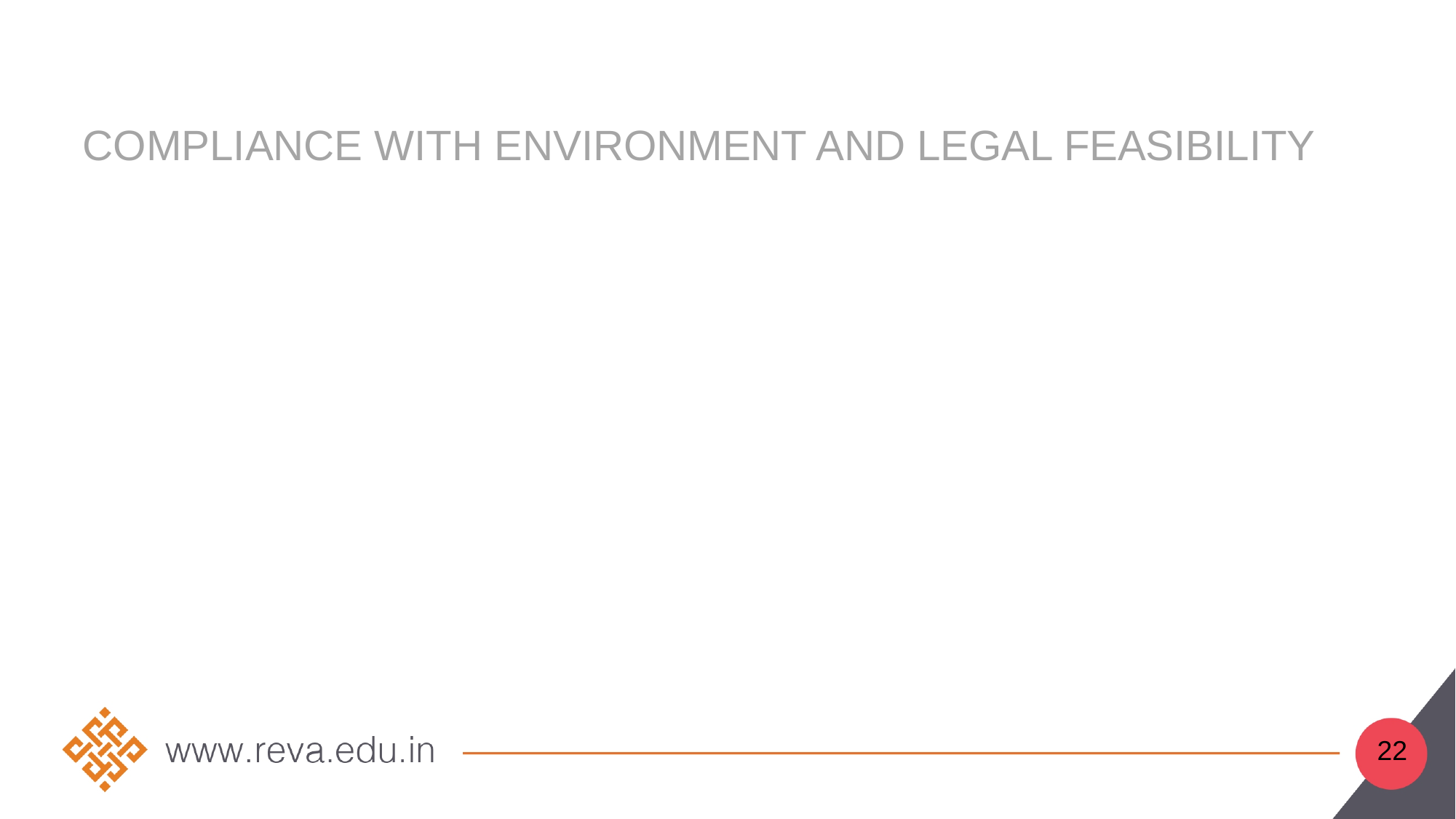

# COMPLIANCE WITH ENVIRONMENT AND LEGAL FEASIBILITY

22